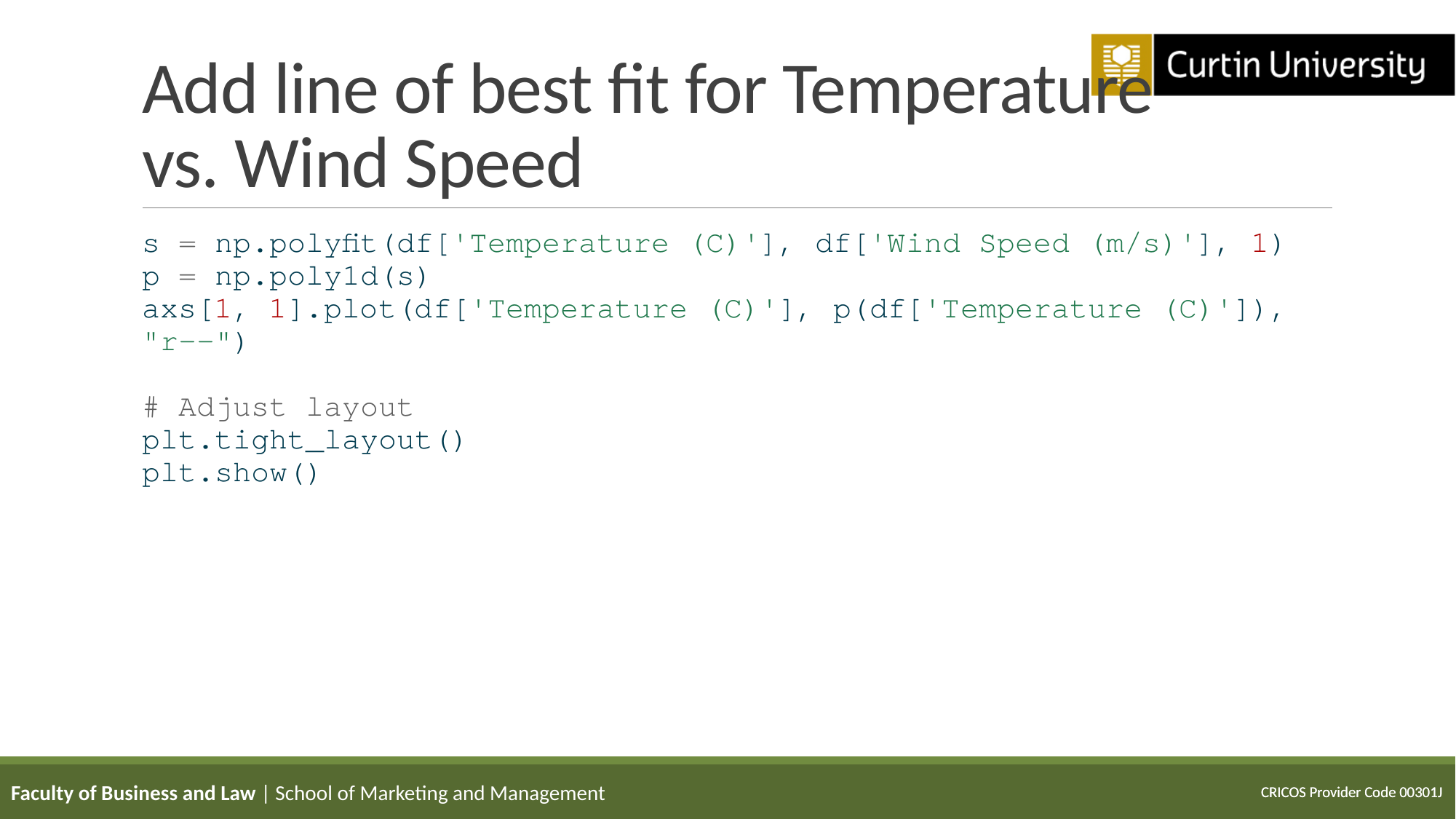

# Add line of best fit for Temperature vs. Wind Speed
s = np.polyfit(df['Temperature (C)'], df['Wind Speed (m/s)'], 1)
p = np.poly1d(s)
axs[1, 1].plot(df['Temperature (C)'], p(df['Temperature (C)']), "r--")
# Adjust layout
plt.tight_layout()
plt.show()
Faculty of Business and Law | School of Marketing and Management